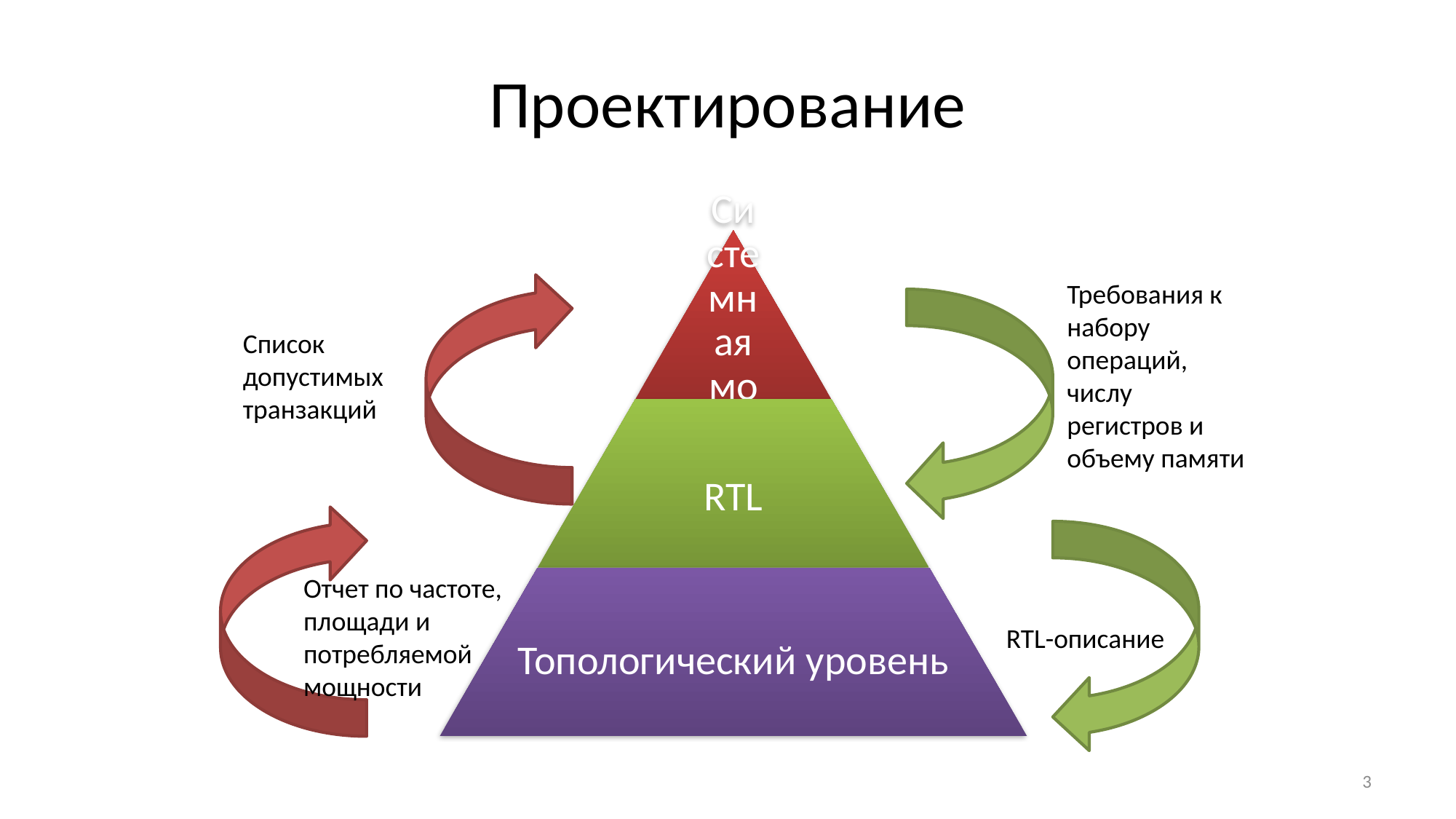

# Проектирование
Системная модель
RTL
Топологический уровень
Требования к набору операций, числу регистров и объему памяти

Список допустимых транзакций

Отчет по частоте, площади и потребляемой мощности
RTL-описание
3